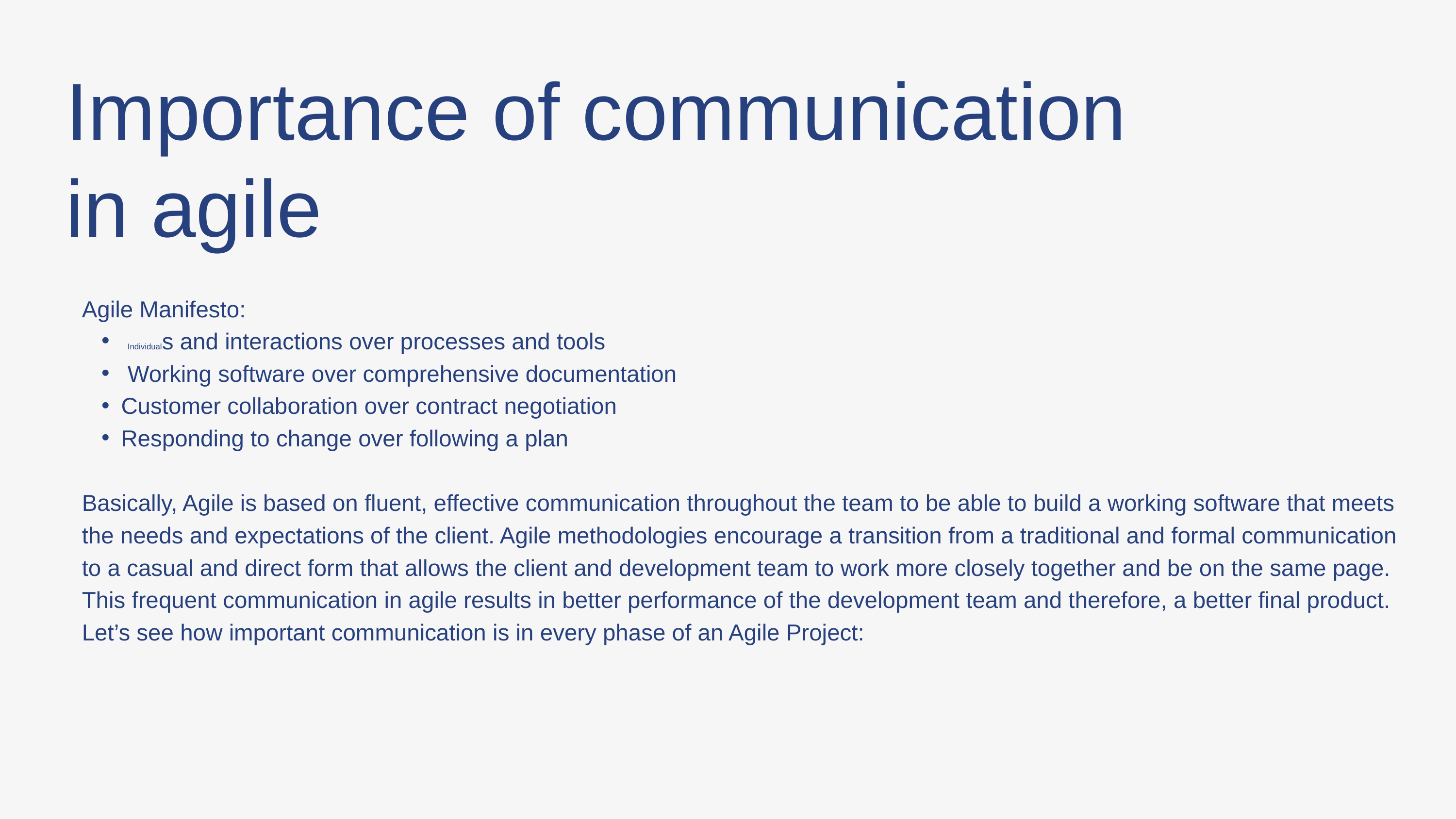

Importance of communication in agile
Agile Manifesto:
 Individuals and interactions over processes and tools
 Working software over comprehensive documentation
Customer collaboration over contract negotiation
Responding to change over following a plan

Basically, Agile is based on fluent, effective communication throughout the team to be able to build a working software that meets the needs and expectations of the client. Agile methodologies encourage a transition from a traditional and formal communication to a casual and direct form that allows the client and development team to work more closely together and be on the same page.
This frequent communication in agile results in better performance of the development team and therefore, a better final product.
Let’s see how important communication is in every phase of an Agile Project: